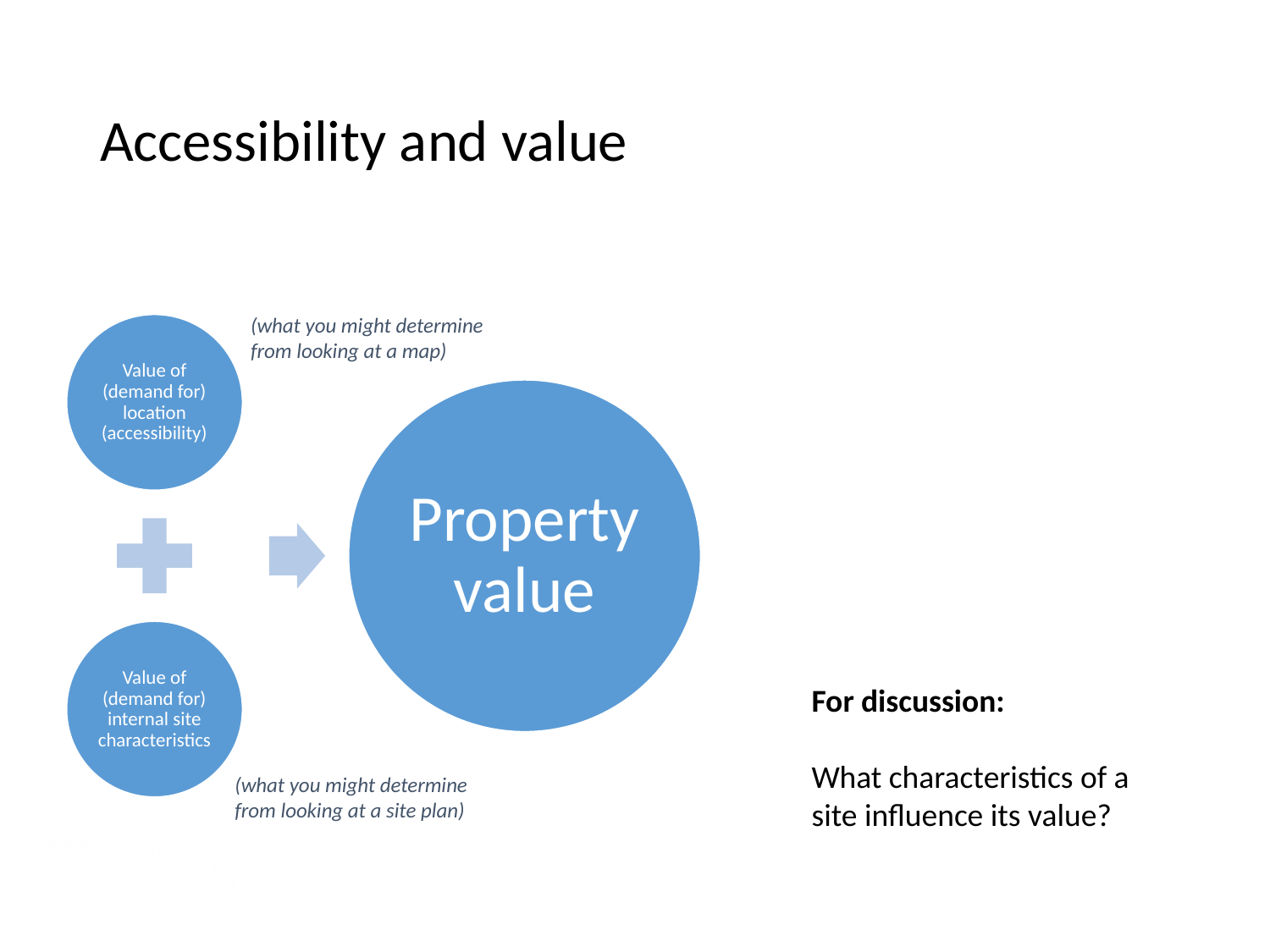

# Accessibility and value
(what you might determine from looking at a map)
Value of (demand for) location (accessibility)

Value of (demand for) internal site characteristics

Property value
For discussion:

What characteristics of a site influence its value?
(what you might determine from looking at a site plan)